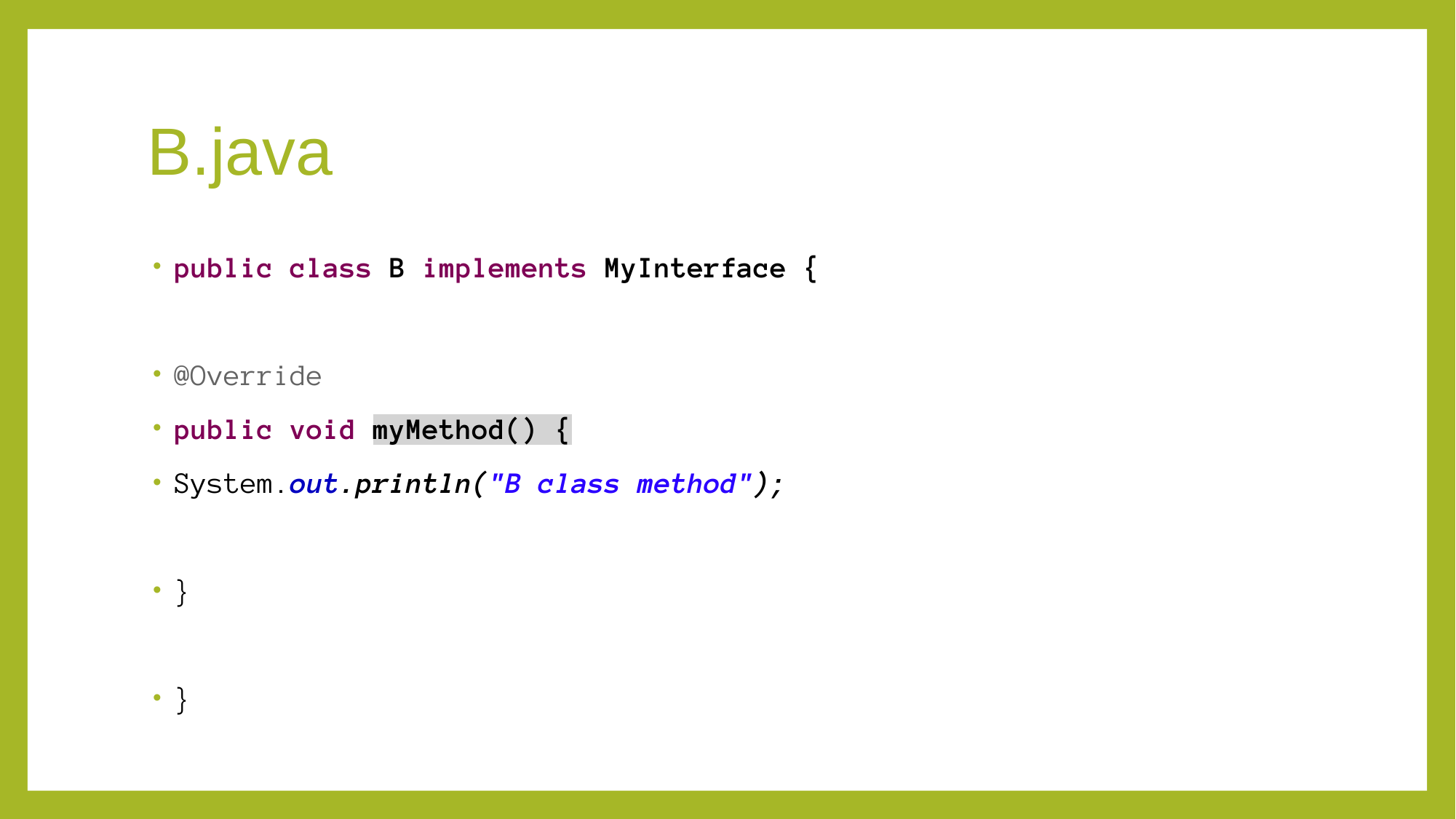

# B.java
public class B implements MyInterface {

@Override
public void myMethod() {
System.out.println("B class method");

}

}